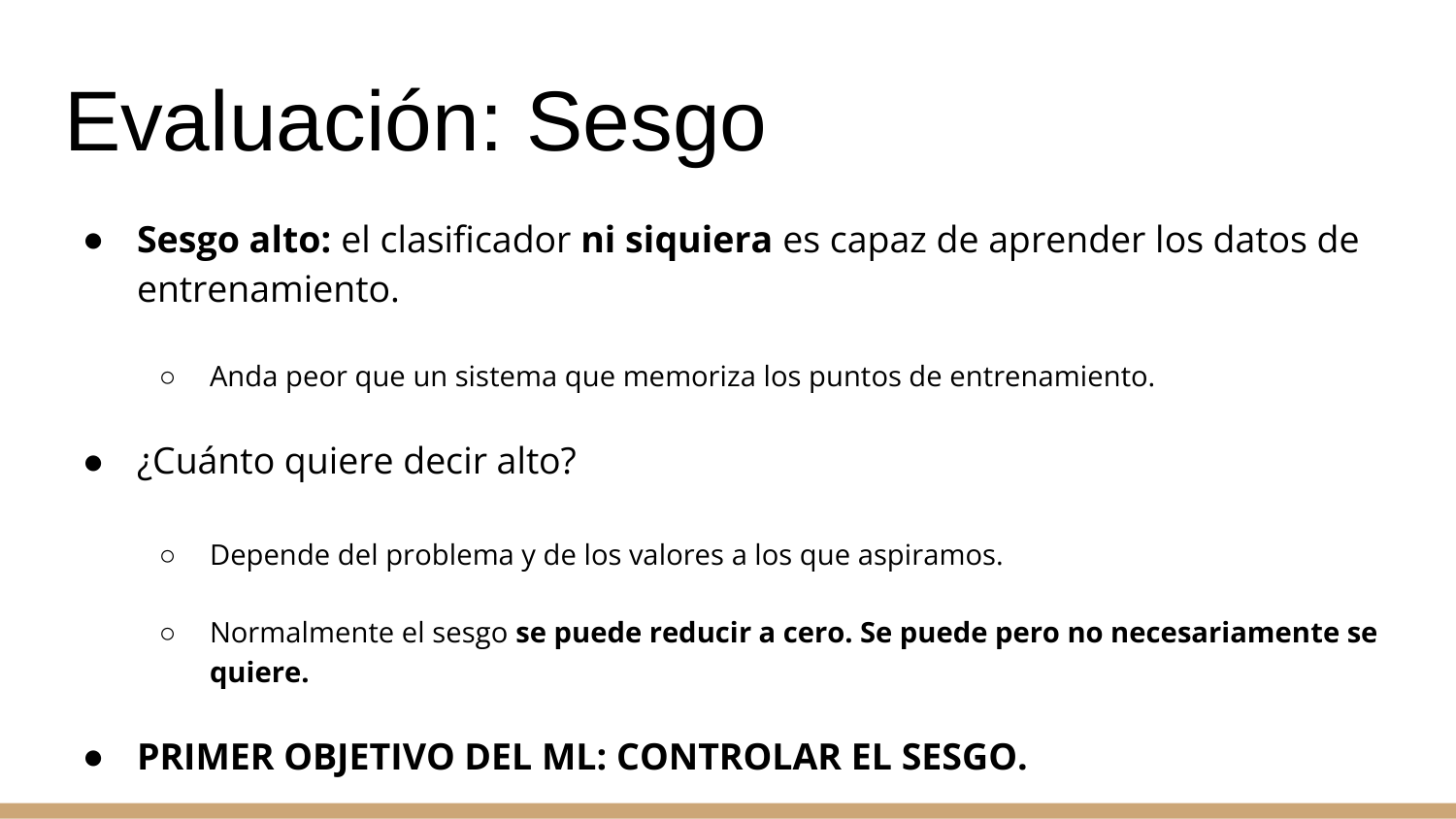

# Evaluación: Sesgo
Sesgo alto: el clasificador ni siquiera es capaz de aprender los datos de entrenamiento.
Anda peor que un sistema que memoriza los puntos de entrenamiento.
¿Cuánto quiere decir alto?
Depende del problema y de los valores a los que aspiramos.
Normalmente el sesgo se puede reducir a cero. Se puede pero no necesariamente se quiere.
PRIMER OBJETIVO DEL ML: CONTROLAR EL SESGO.